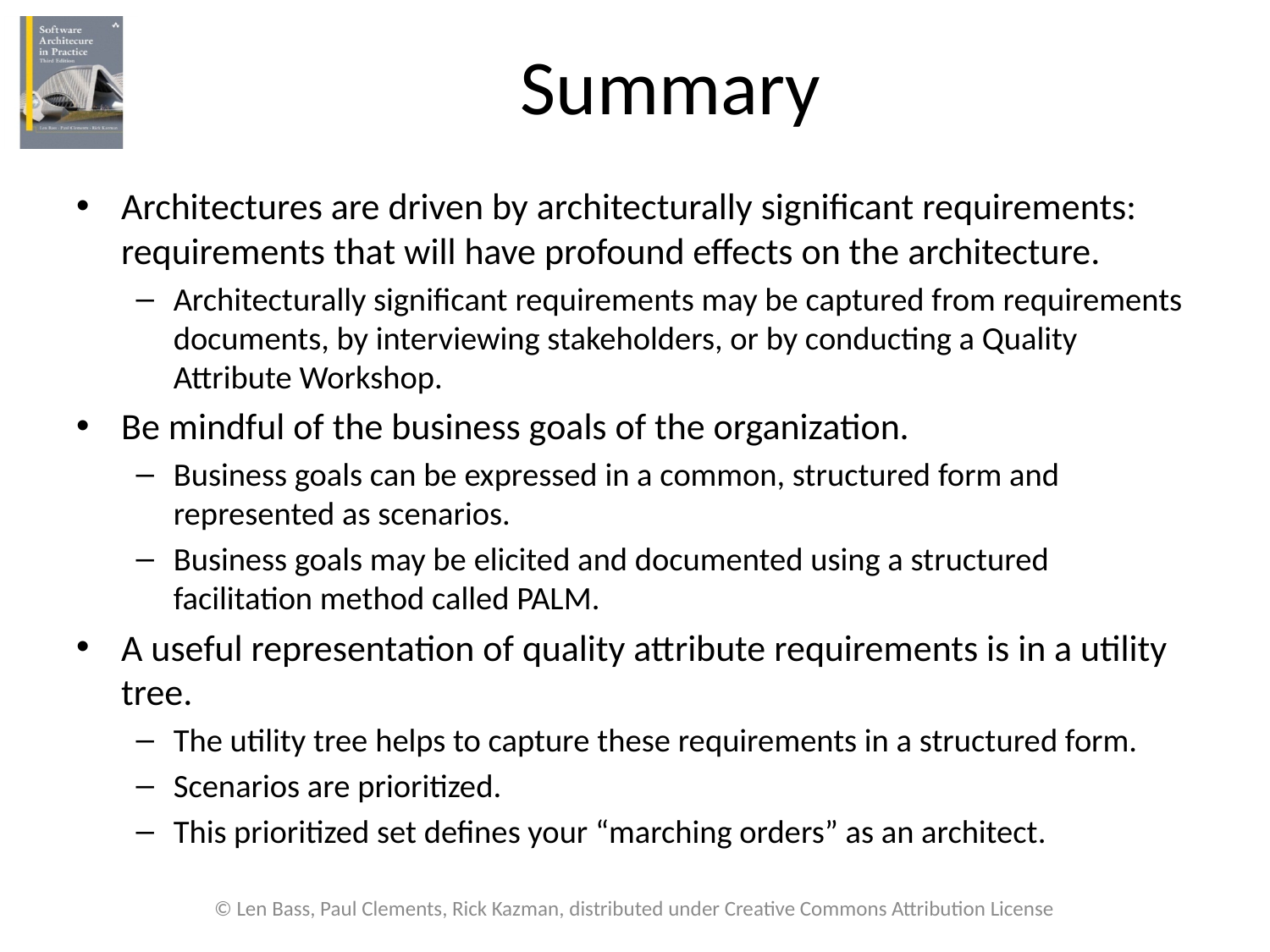

# Summary
Architectures are driven by architecturally significant requirements: requirements that will have profound effects on the architecture.
Architecturally significant requirements may be captured from requirements documents, by interviewing stakeholders, or by conducting a Quality Attribute Workshop.
Be mindful of the business goals of the organization.
Business goals can be expressed in a common, structured form and represented as scenarios.
Business goals may be elicited and documented using a structured facilitation method called PALM.
A useful representation of quality attribute requirements is in a utility tree.
The utility tree helps to capture these requirements in a structured form.
Scenarios are prioritized.
This prioritized set defines your “marching orders” as an architect.

© Len Bass, Paul Clements, Rick Kazman, distributed under Creative Commons Attribution License